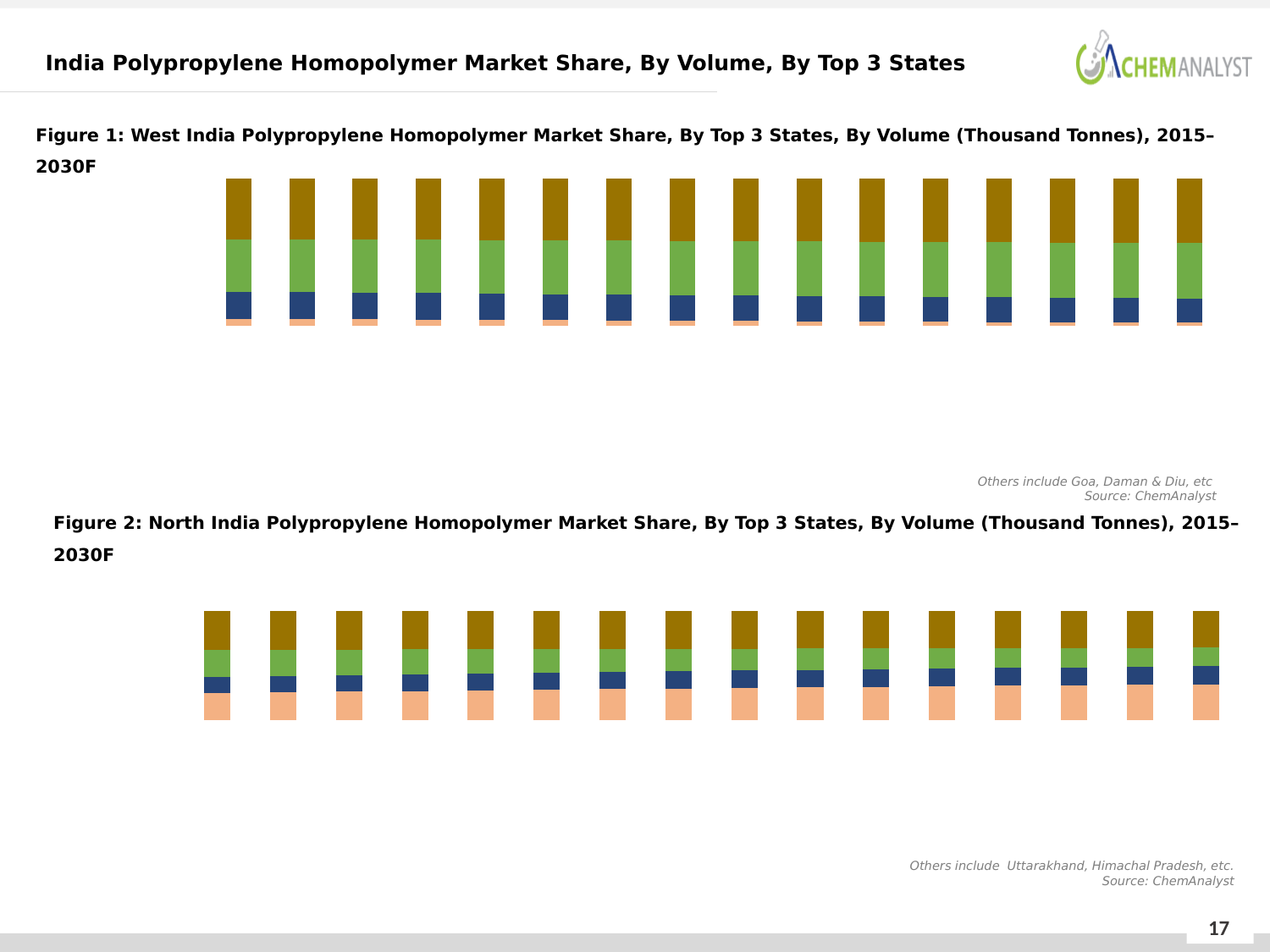

India Polypropylene Homopolymer Market Share, By Volume, By Top 3 States
Figure 1: West India Polypropylene Homopolymer Market Share, By Top 3 States, By Volume (Thousand Tonnes), 2015–2030F

### Chart

| Category | Others | Madhya Pradesh | Gujarat | Maharashtra |
|---|---|---|---|---|
| 2015 | 0.04899999999999993 | 0.1834 | 0.35719999999999996 | 0.41040000000000004 |
| 2016 | 0.04739687650540059 | 0.1820010497996359 | 0.3584362620317612 | 0.41216581166320226 |
| 2017 | 0.04577120564407655 | 0.18061277060070638 | 0.35967680274160524 | 0.41393922101361186 |
| 2018 | 0.04412302131428825 | 0.17923508100626703 | 0.36092163693795104 | 0.41572026074149365 |
| 2019 | 0.042452356601504704 | 0.17786790024025834 | 0.3621707794804693 | 0.41750896367776763 |
| 2020 | 0.0407592437823574 | 0.17651114814276953 | 0.36342424528025946 | 0.4193053627946137 |
| 2021 | 0.03904371432855236 | 0.17516474516533864 | 0.36468204930002845 | 0.42110949120608054 |
| 2022E | 0.03730579891074837 | 0.1738286123662886 | 0.36594420655426835 | 0.42292138216869474 |
| 2023F | 0.035545527402390364 | 0.17250267140609868 | 0.3672107321094364 | 0.4247410690820746 |
| 2024F | 0.033762928883508514 | 0.1711868445428113 | 0.3684816410841345 | 0.4265685854895457 |
| 2025F | 0.031958031644477636 | 0.169881054627474 | 0.36975694864928954 | 0.4284039650787589 |
| 2026F | 0.030130863189737345 | 0.16858522509961593 | 0.37103667002833485 | 0.43024724168231193 |
| 2027F | 0.028281450241476436 | 0.16729927998275915 | 0.3723208204973919 | 0.4320984492783725 |
| 2028F | 0.026409818743279634 | 0.1660231438799639 | 0.373609415385452 | 0.43395762199130455 |
| 2029F | 0.024515993863733376 | 0.16475674196940798 | 0.37490247007456057 | 0.43582479409229813 |
| 2030F | 0.02260000000000084 | 0.16349999999999992 | 0.37619999999999915 | 0.43770000000000003 |
Others include Goa, Daman & Diu, etc
Source: ChemAnalyst
Figure 2: North India Polypropylene Homopolymer Market Share, By Top 3 States, By Volume (Thousand Tonnes), 2015–2030F

### Chart

| Category | Others | Rajasthan | Punjab & Haryana | Uttar Pradesh |
|---|---|---|---|---|
| 2015 | 0.2472000000000001 | 0.14910000000000004 | 0.24549999999999997 | 0.35819999999999996 |
| 2016 | 0.25364026892148295 | 0.15018215834119353 | 0.2392837245348083 | 0.35689384820251524 |
| 2017 | 0.25991051926264774 | 0.15127217091897596 | 0.23322485062016304 | 0.35559245919821325 |
| 2018 | 0.2660146969305476 | 0.15237009473889826 | 0.2273193927106595 | 0.3542958156198946 |
| 2019 | 0.2719566464376575 | 0.153475987220254 | 0.22156346617840067 | 0.3530039001636879 |
| 2020 | 0.2777401134544212 | 0.1545899061990823 | 0.21595328475767722 | 0.3517166955888193 |
| 2021 | 0.2833687472970745 | 0.15571190993119266 | 0.21048515805435053 | 0.3504341847173823 |
| 2022E | 0.2888461033523795 | 0.15684205709521148 | 0.20515548911830062 | 0.3491563504341084 |
| 2023F | 0.2941756454408688 | 0.15798040679565098 | 0.1999607720773414 | 0.3478831756861388 |
| 2024F | 0.2993607481201557 | 0.1591270185660001 | 0.1948975898310475 | 0.3466146434827967 |
| 2025F | 0.304404698929826 | 0.1602819523718381 | 0.18996261180297525 | 0.34535073689536067 |
| 2026F | 0.3093107005793908 | 0.1614452686139706 | 0.1851525917497998 | 0.34409143905683875 |
| 2027F | 0.31408187308074187 | 0.16261702813158851 | 0.18046436562592635 | 0.3428367331617433 |
| 2028F | 0.31872125582651223 | 0.16379729220544964 | 0.17589484950217152 | 0.3415866024658667 |
| 2029F | 0.3232318096157131 | 0.16498612256108366 | 0.1714410375371453 | 0.3403410302860579 |
| 2030F | 0.32761641862797974 | 0.16618358137202024 | 0.16710000000000003 | 0.3391 |
Others include  Uttarakhand, Himachal Pradesh, etc.
Source: ChemAnalyst